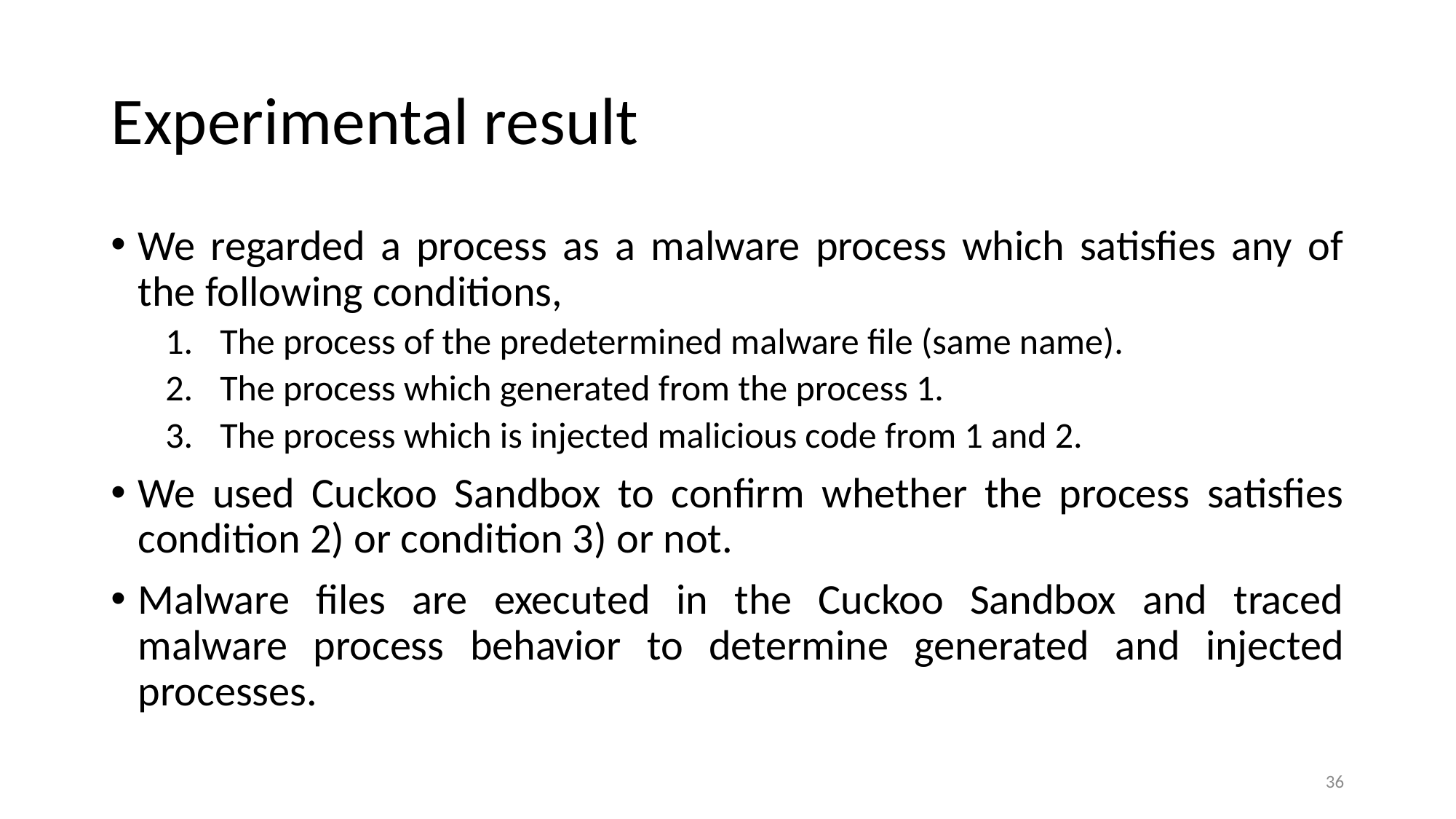

# Experimental result
We regarded a process as a malware process which satisfies any of the following conditions,
The process of the predetermined malware file (same name).
The process which generated from the process 1.
The process which is injected malicious code from 1 and 2.
We used Cuckoo Sandbox to confirm whether the process satisfies condition 2) or condition 3) or not.
Malware files are executed in the Cuckoo Sandbox and traced malware process behavior to determine generated and injected processes.
36